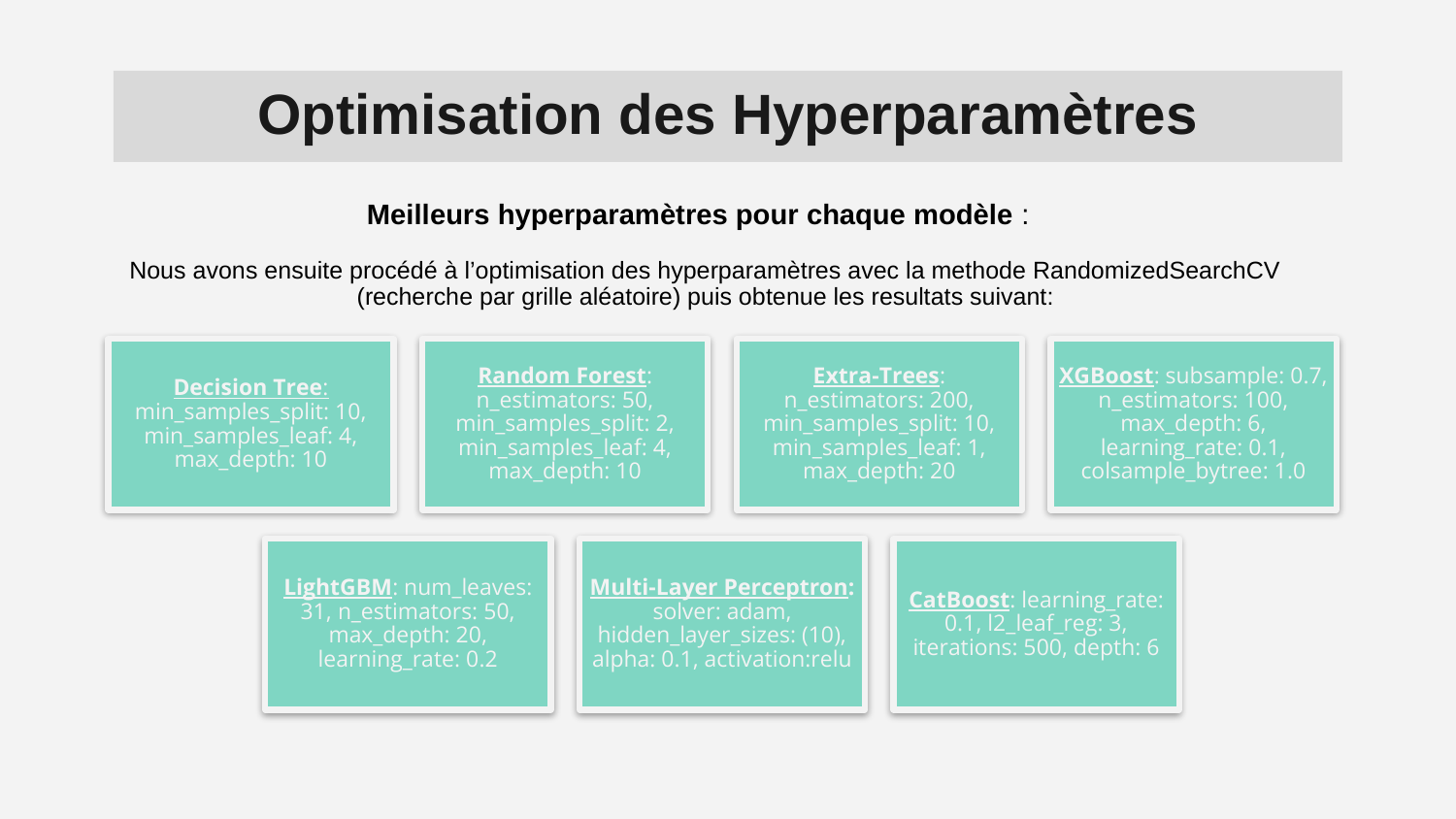

# Optimisation des Hyperparamètres
Meilleurs hyperparamètres pour chaque modèle :
Nous avons ensuite procédé à l’optimisation des hyperparamètres avec la methode RandomizedSearchCV (recherche par grille aléatoire) puis obtenue les resultats suivant:

Decision Tree: min_samples_split: 10, min_samples_leaf: 4, max_depth: 10
Random Forest: n_estimators: 50, min_samples_split: 2, min_samples_leaf: 4, max_depth: 10
Extra-Trees: n_estimators: 200, min_samples_split: 10, min_samples_leaf: 1, max_depth: 20
XGBoost: subsample: 0.7, n_estimators: 100, max_depth: 6, learning_rate: 0.1, colsample_bytree: 1.0
LightGBM: num_leaves: 31, n_estimators: 50, max_depth: 20, learning_rate: 0.2
Multi-Layer Perceptron: solver: adam, hidden_layer_sizes: (10), alpha: 0.1, activation:relu
CatBoost: learning_rate: 0.1, l2_leaf_reg: 3, iterations: 500, depth: 6